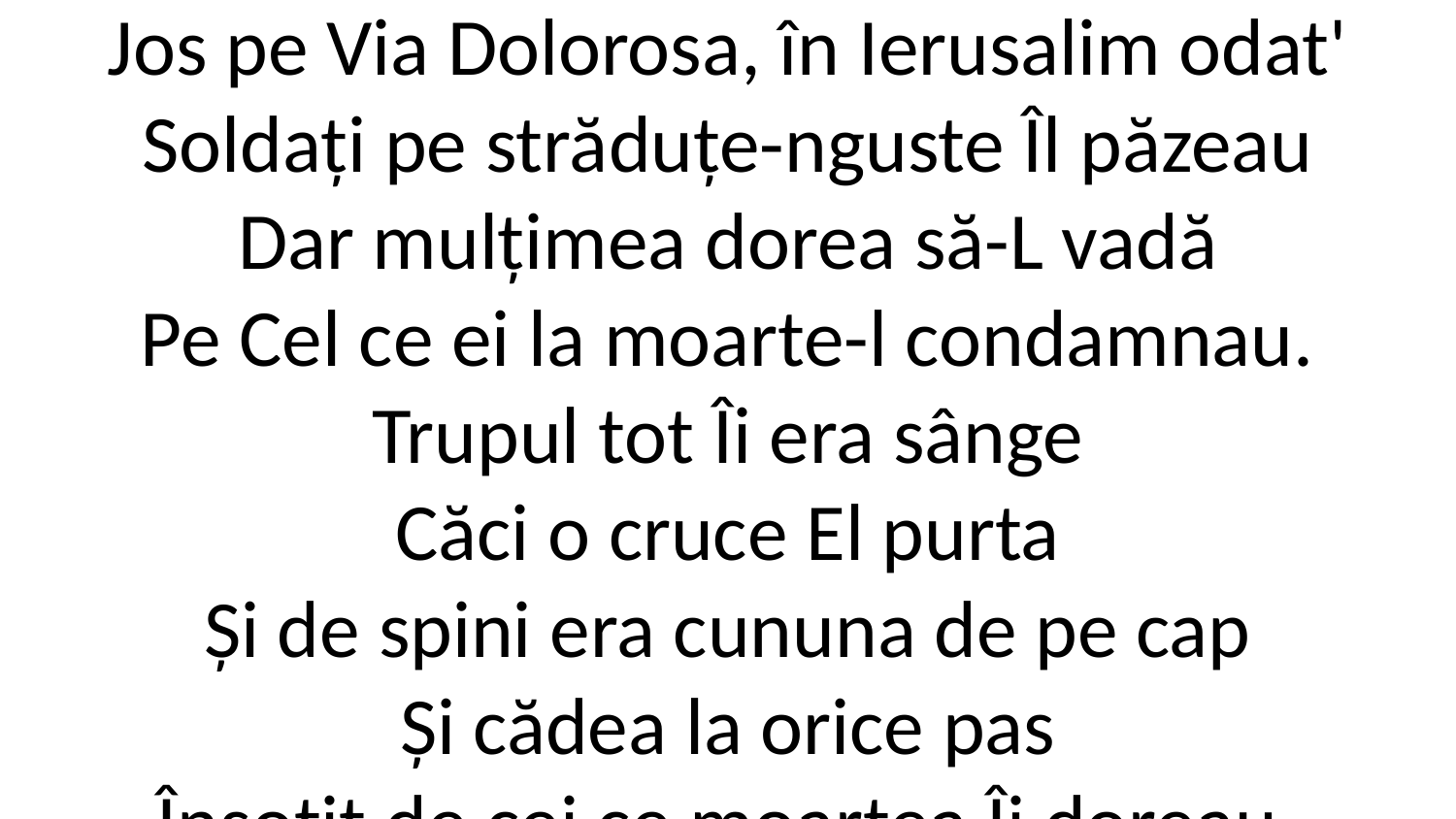

Jos pe Via Dolorosa, în Ierusalim odat'
Soldați pe străduțe-nguste Îl păzeau
Dar mulțimea dorea să-L vadă
Pe Cel ce ei la moarte-l condamnau.
Trupul tot Îi era sânge
Căci o cruce El purta
Și de spini era cununa de pe cap
Și cădea la orice pas
Însoțit de cei ce moartea Îi doreau.